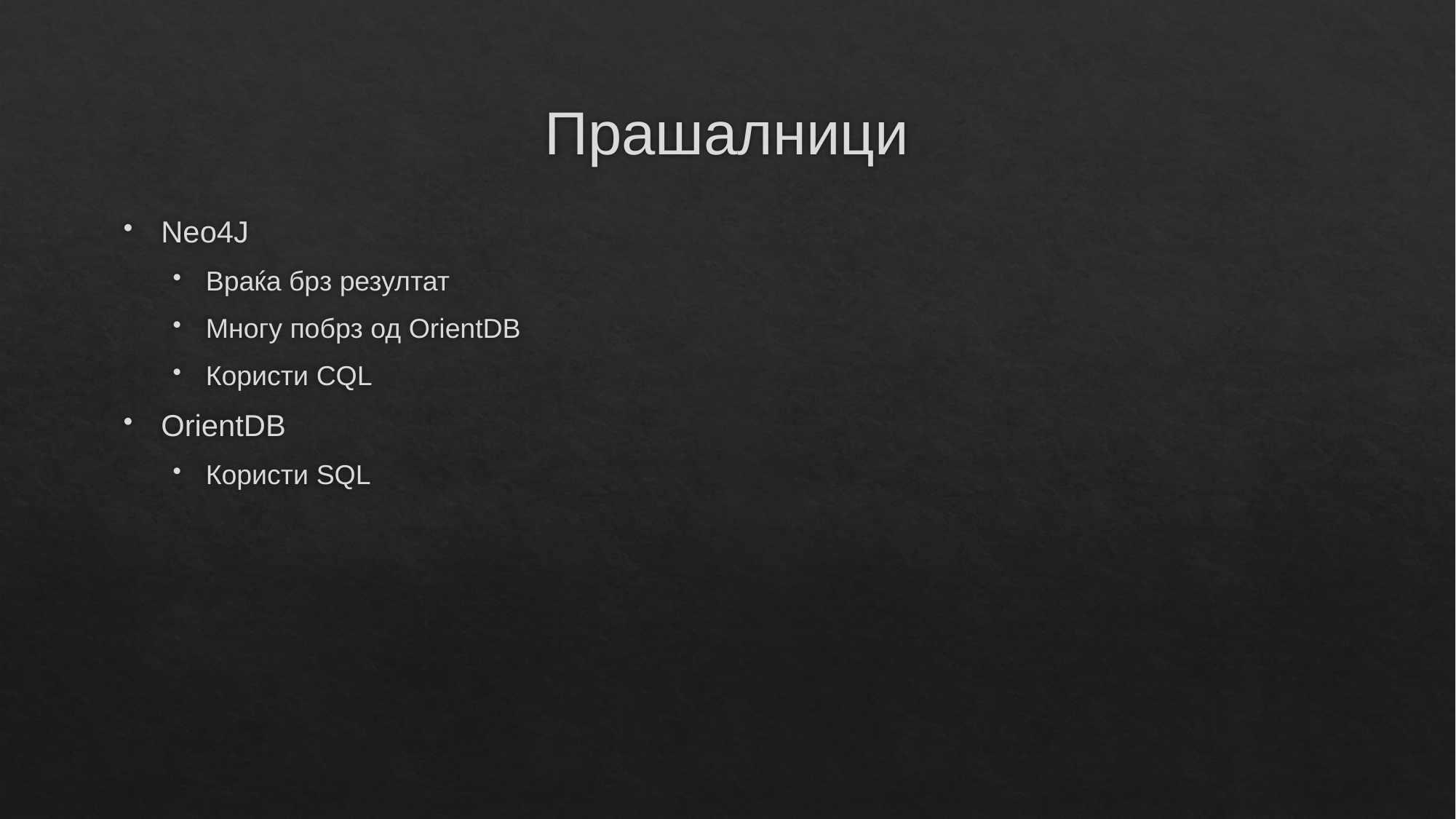

# Прашалници
Neo4J
Враќа брз резултат
Многу побрз од OrientDB
Користи CQL
OrientDB
Користи SQL